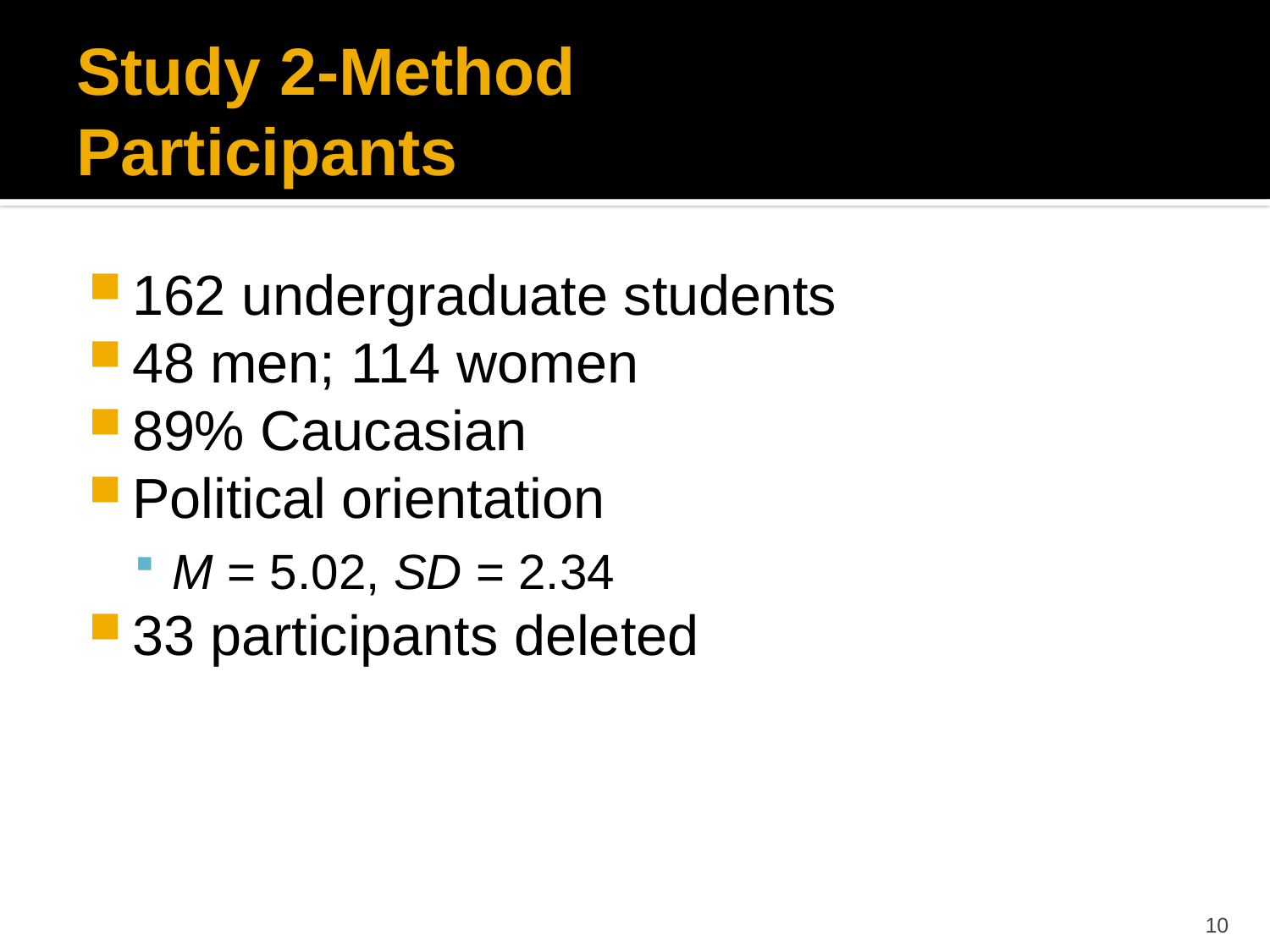

# Study 2-Method Participants
162 undergraduate students
48 men; 114 women
89% Caucasian
Political orientation
M = 5.02, SD = 2.34
33 participants deleted

10